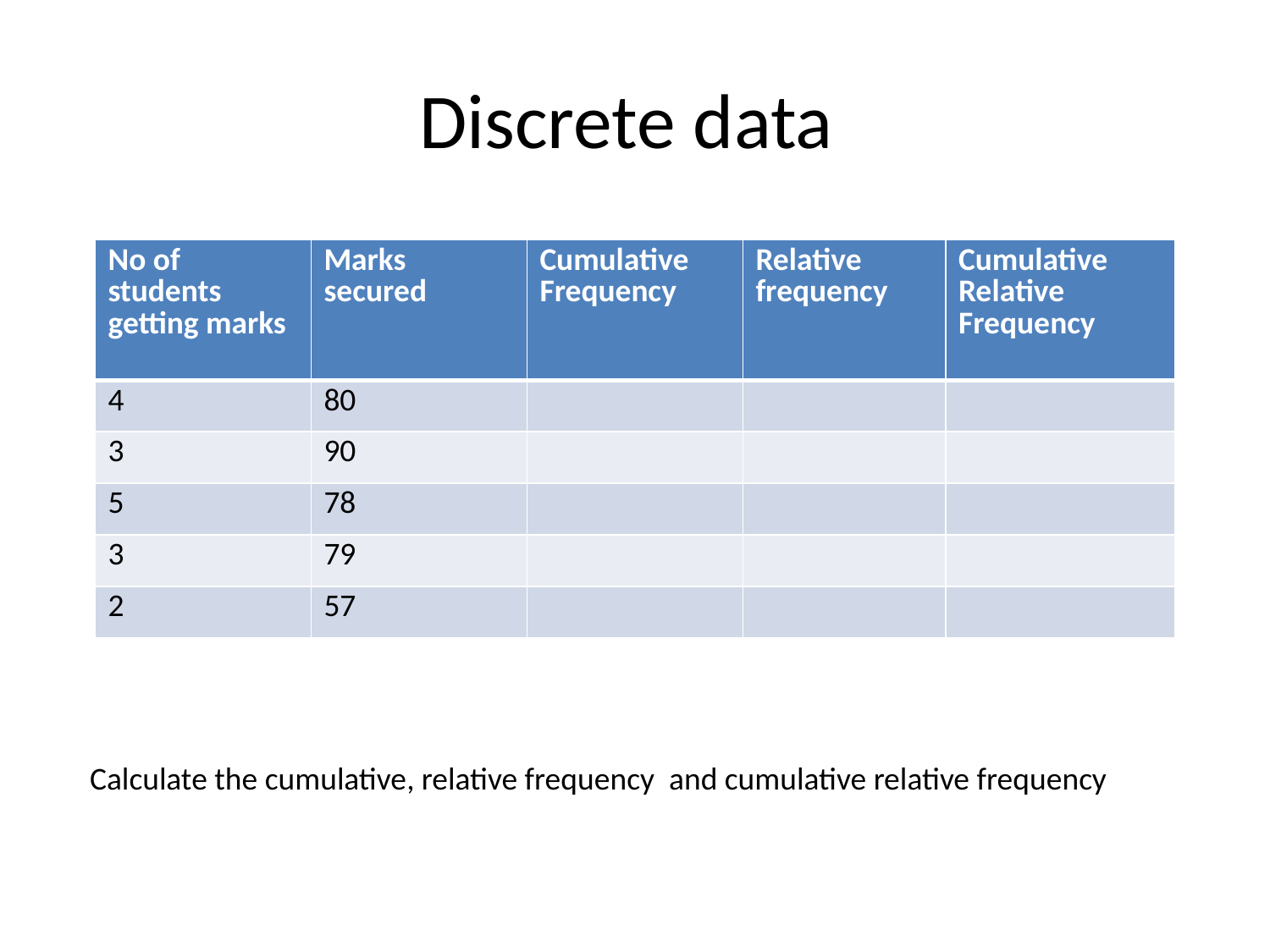

# Discrete data
| No of students getting marks | Marks secured | Cumulative Frequency | Relative frequency | Cumulative Relative Frequency |
| --- | --- | --- | --- | --- |
| 4 | 80 |  |  |  |
| 3 | 90 |  |  |  |
| 5 | 78 |  |  |  |
| 3 | 79 |  |  |  |
| 2 | 57 |  |  |  |
Calculate the cumulative, relative frequency  and cumulative relative frequency